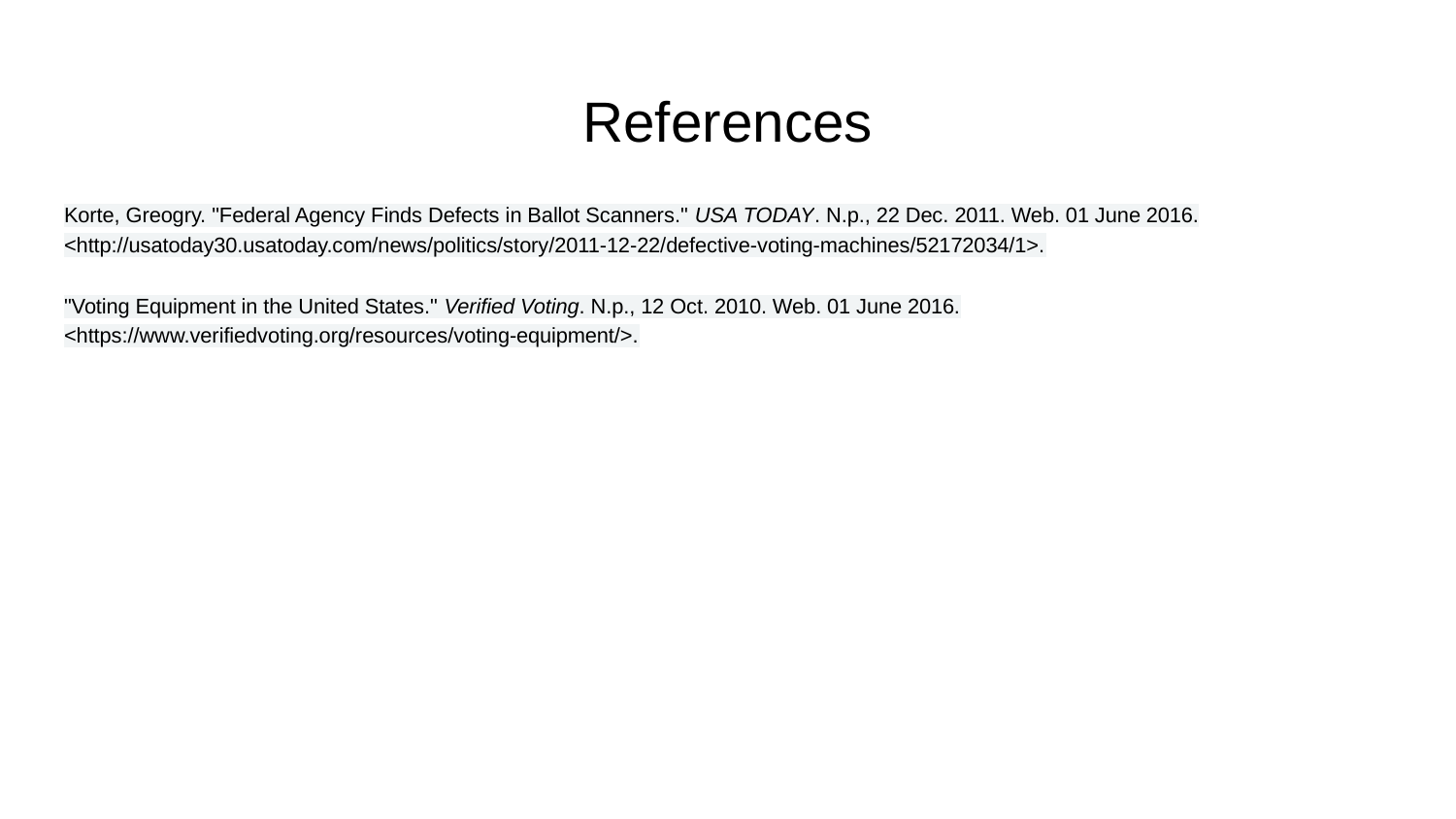

# References
Korte, Greogry. "Federal Agency Finds Defects in Ballot Scanners." USA TODAY. N.p., 22 Dec. 2011. Web. 01 June 2016. <http://usatoday30.usatoday.com/news/politics/story/2011-12-22/defective-voting-machines/52172034/1>.
"Voting Equipment in the United States." Verified Voting. N.p., 12 Oct. 2010. Web. 01 June 2016. <https://www.verifiedvoting.org/resources/voting-equipment/>.